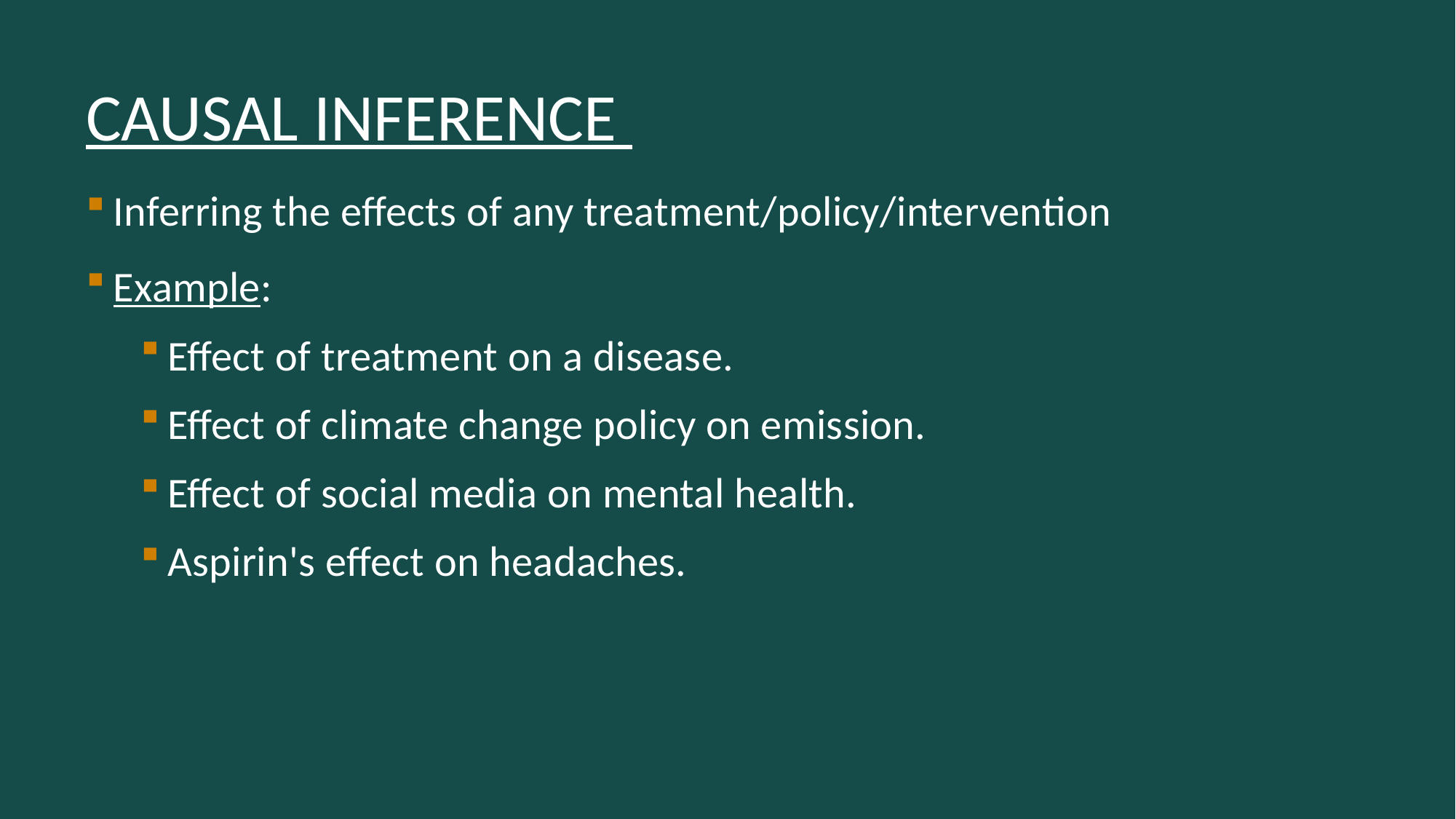

# CAUSAL INFERENCE
Inferring the effects of any treatment/policy/intervention
Example:
Effect of treatment on a disease.
Effect of climate change policy on emission.
Effect of social media on mental health.
Aspirin's effect on headaches.